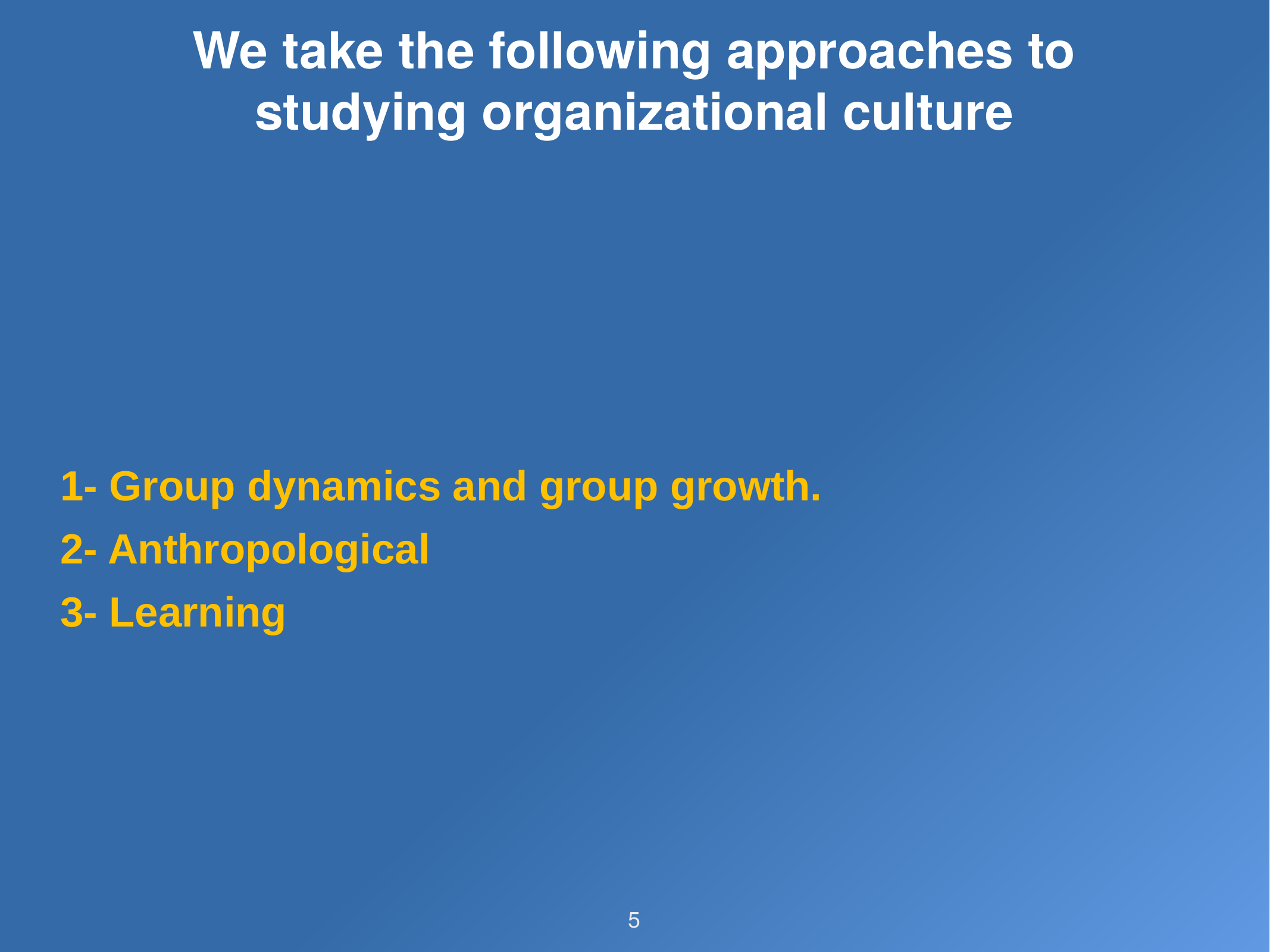

# We take the following approaches to studying organizational culture
1- Group dynamics and group growth.
2- Anthropological
3- Learning
5